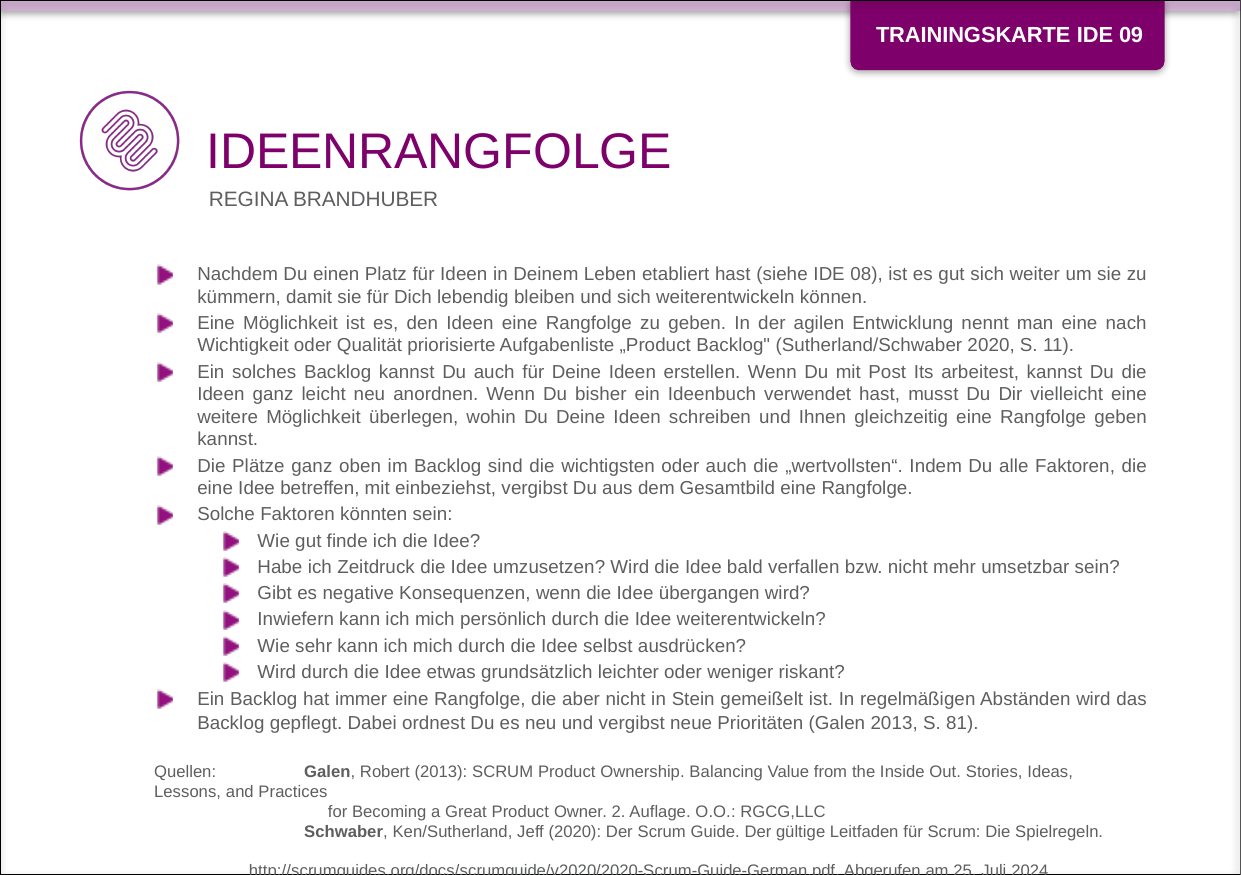

# IDEENRANGFOLGE
Regina Brandhuber
Nachdem Du einen Platz für Ideen in Deinem Leben etabliert hast (siehe IDE 08), ist es gut sich weiter um sie zu kümmern, damit sie für Dich lebendig bleiben und sich weiterentwickeln können.
Eine Möglichkeit ist es, den Ideen eine Rangfolge zu geben. In der agilen Entwicklung nennt man eine nach Wichtigkeit oder Qualität priorisierte Aufgabenliste „Product Backlog" (Sutherland/Schwaber 2020, S. 11).
Ein solches Backlog kannst Du auch für Deine Ideen erstellen. Wenn Du mit Post Its arbeitest, kannst Du die Ideen ganz leicht neu anordnen. Wenn Du bisher ein Ideenbuch verwendet hast, musst Du Dir vielleicht eine weitere Möglichkeit überlegen, wohin Du Deine Ideen schreiben und Ihnen gleichzeitig eine Rangfolge geben kannst.
Die Plätze ganz oben im Backlog sind die wichtigsten oder auch die „wertvollsten“. Indem Du alle Faktoren, die eine Idee betreffen, mit einbeziehst, vergibst Du aus dem Gesamtbild eine Rangfolge.
Solche Faktoren könnten sein:
Wie gut finde ich die Idee?
Habe ich Zeitdruck die Idee umzusetzen? Wird die Idee bald verfallen bzw. nicht mehr umsetzbar sein?
Gibt es negative Konsequenzen, wenn die Idee übergangen wird?
Inwiefern kann ich mich persönlich durch die Idee weiterentwickeln?
Wie sehr kann ich mich durch die Idee selbst ausdrücken?
Wird durch die Idee etwas grundsätzlich leichter oder weniger riskant?
Ein Backlog hat immer eine Rangfolge, die aber nicht in Stein gemeißelt ist. In regelmäßigen Abständen wird das Backlog gepflegt. Dabei ordnest Du es neu und vergibst neue Prioritäten (Galen 2013, S. 81).

Quellen:	Galen, Robert (2013): SCRUM Product Ownership. Balancing Value from the Inside Out. Stories, Ideas, Lessons, and Practices
	     for Becoming a Great Product Owner. 2. Auflage. O.O.: RGCG,LLC
	Schwaber, Ken/Sutherland, Jeff (2020): Der Scrum Guide. Der gültige Leitfaden für Scrum: Die Spielregeln.
                    http://scrumguides.org/docs/scrumguide/v2020/2020-Scrum-Guide-German.pdf. Abgerufen am 25. Juli 2024